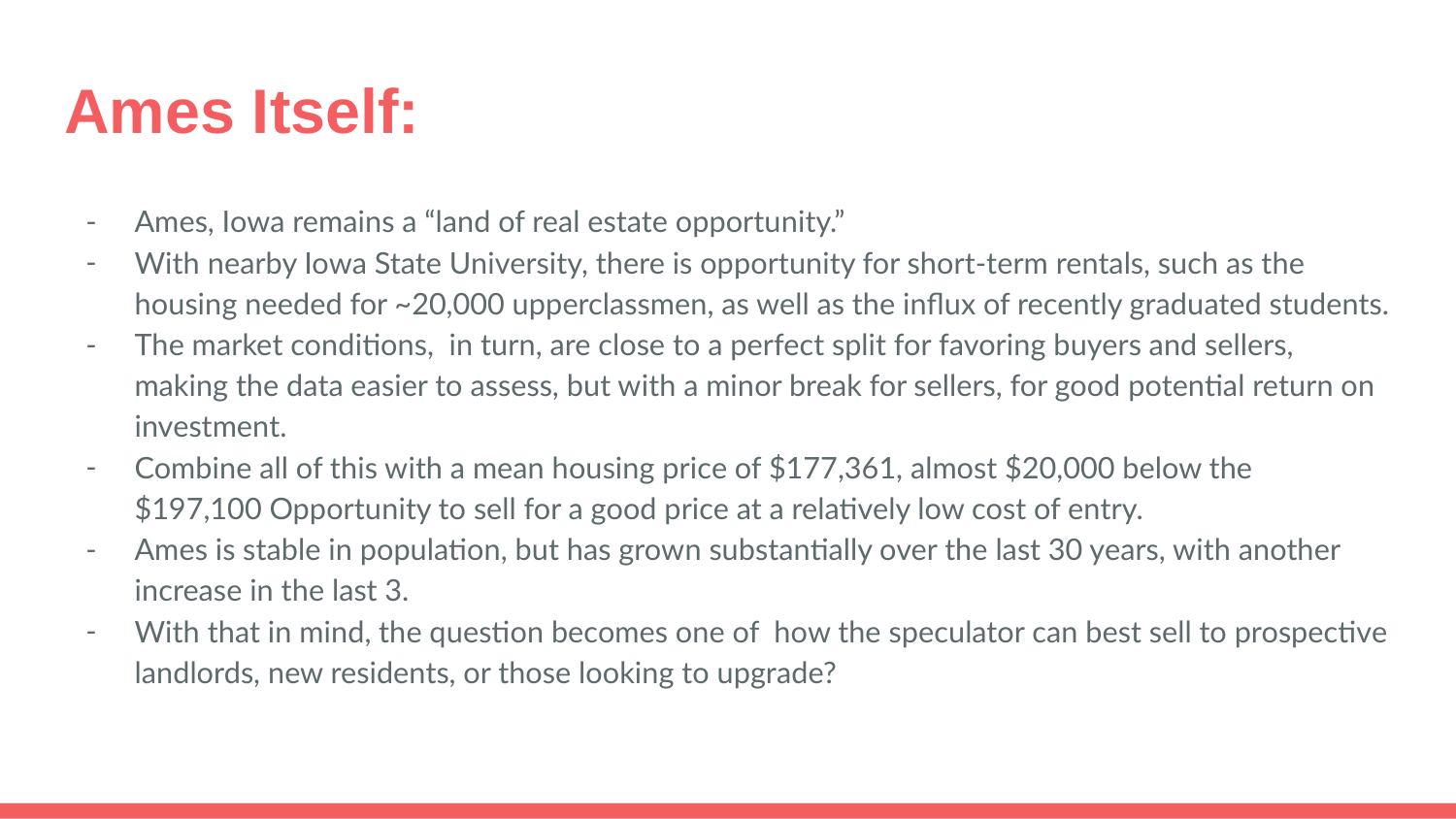

# Ames Itself:
Ames, Iowa remains a “land of real estate opportunity.”
With nearby Iowa State University, there is opportunity for short-term rentals, such as the housing needed for ~20,000 upperclassmen, as well as the influx of recently graduated students.
The market conditions,  in turn, are close to a perfect split for favoring buyers and sellers, making the data easier to assess, but with a minor break for sellers, for good potential return on investment.
Combine all of this with a mean housing price of $177,361, almost $20,000 below the  $197,100 Opportunity to sell for a good price at a relatively low cost of entry.
Ames is stable in population, but has grown substantially over the last 30 years, with another increase in the last 3.
With that in mind, the question becomes one of  how the speculator can best sell to prospective landlords, new residents, or those looking to upgrade?